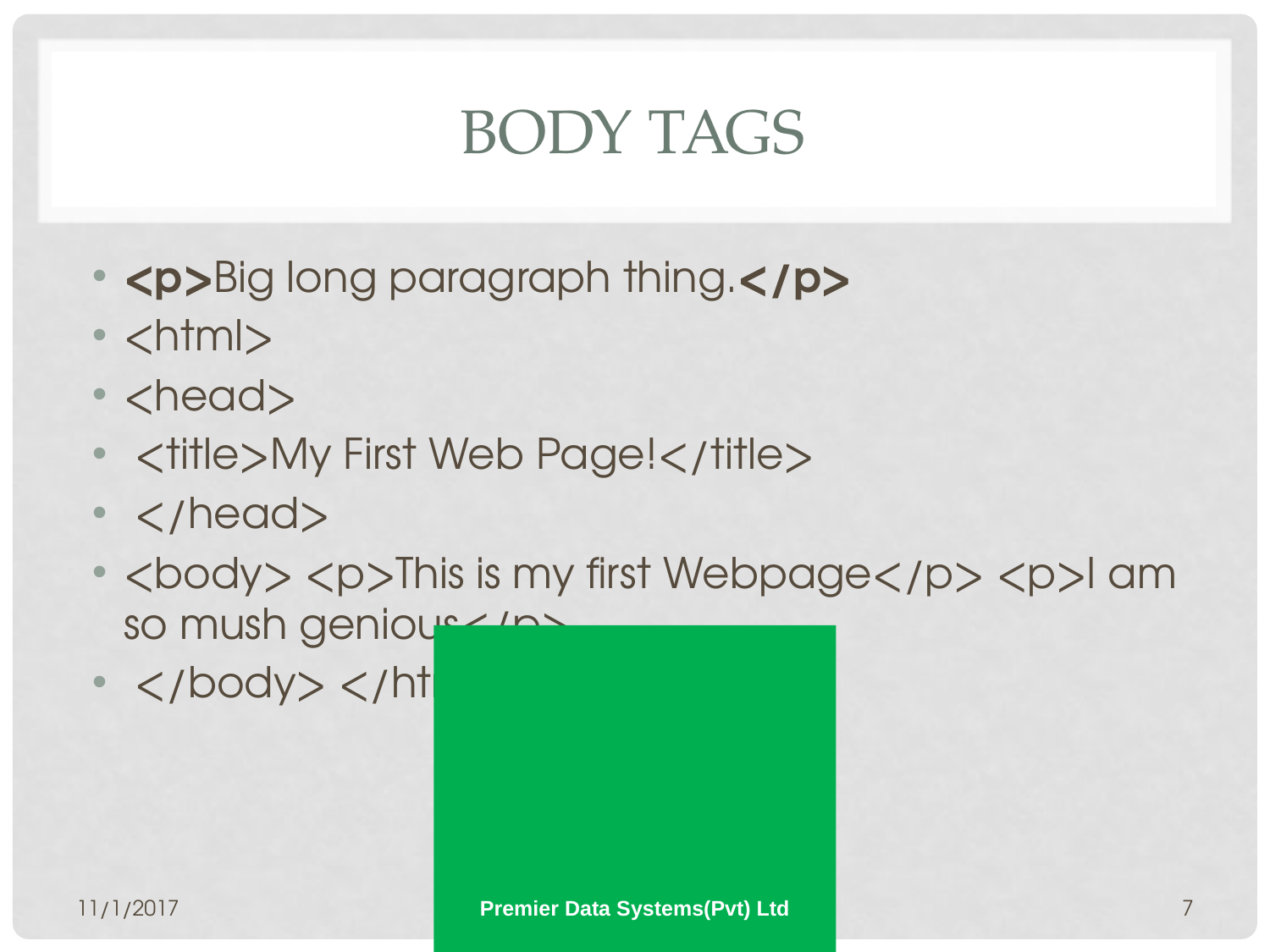

# Body Tags
<p>Big long paragraph thing.</p>
<html>
<head>
 <title>My First Web Page!</title>
 </head>
<body> <p>This is my first Webpage</p> <p>I am so mush genious</p>
 </body> </html>
11/1/2017
Premier Data Systems(Pvt) Ltd
7